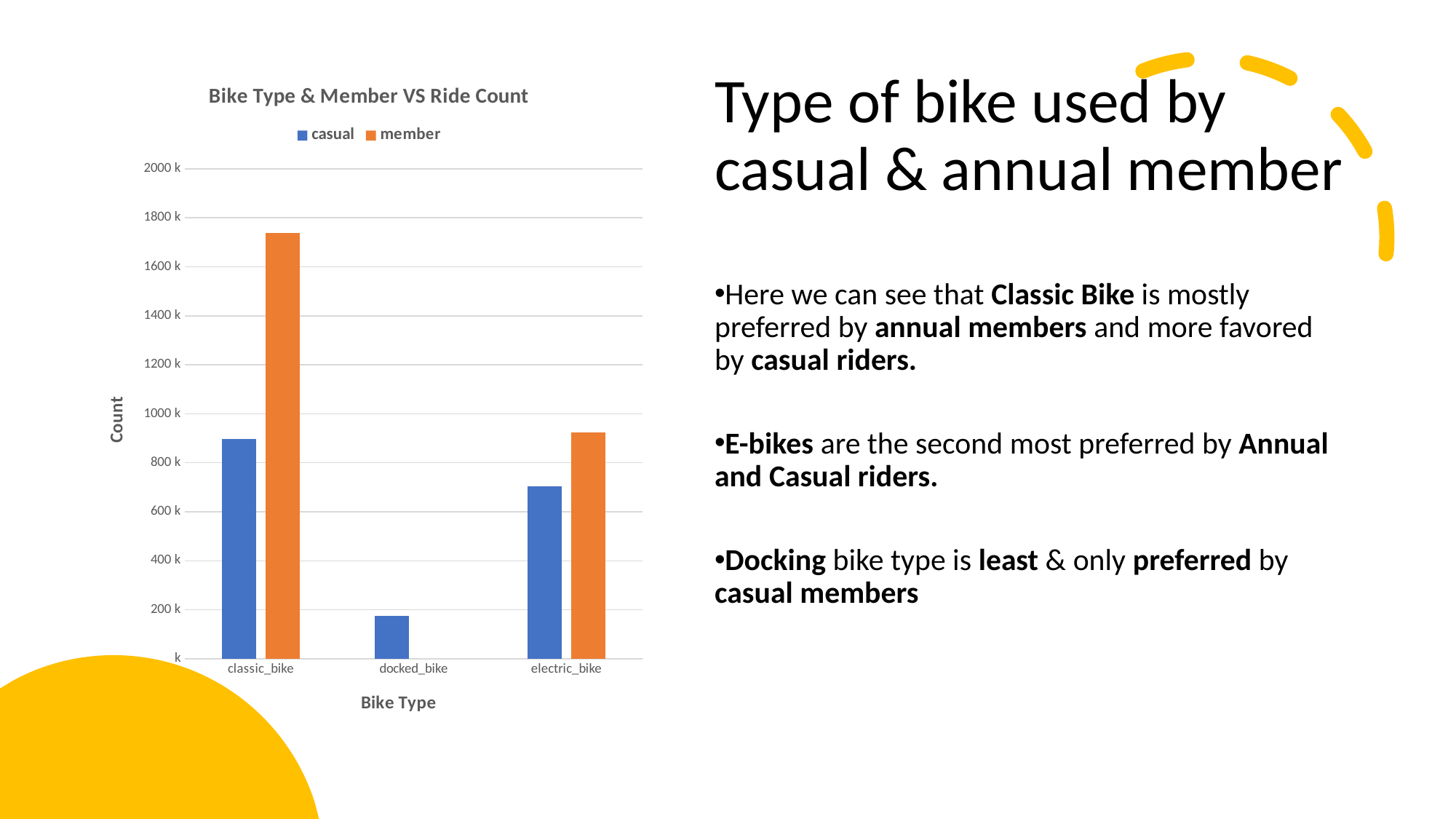

# Type of bike used by casual & annual member

### Chart: Bike Type & Member VS Ride Count

| Category | casual | member |
|---|---|---|
| classic_bike | 895731.0 | 1737192.0 |
| docked_bike | 175597.0 | None |
| electric_bike | 703842.0 | 925093.0 |
Here we can see that Classic Bike is mostly preferred by annual members and more favored by casual riders.

E-bikes are the second most preferred by Annual and Casual riders.

Docking bike type is least & only preferred by casual members